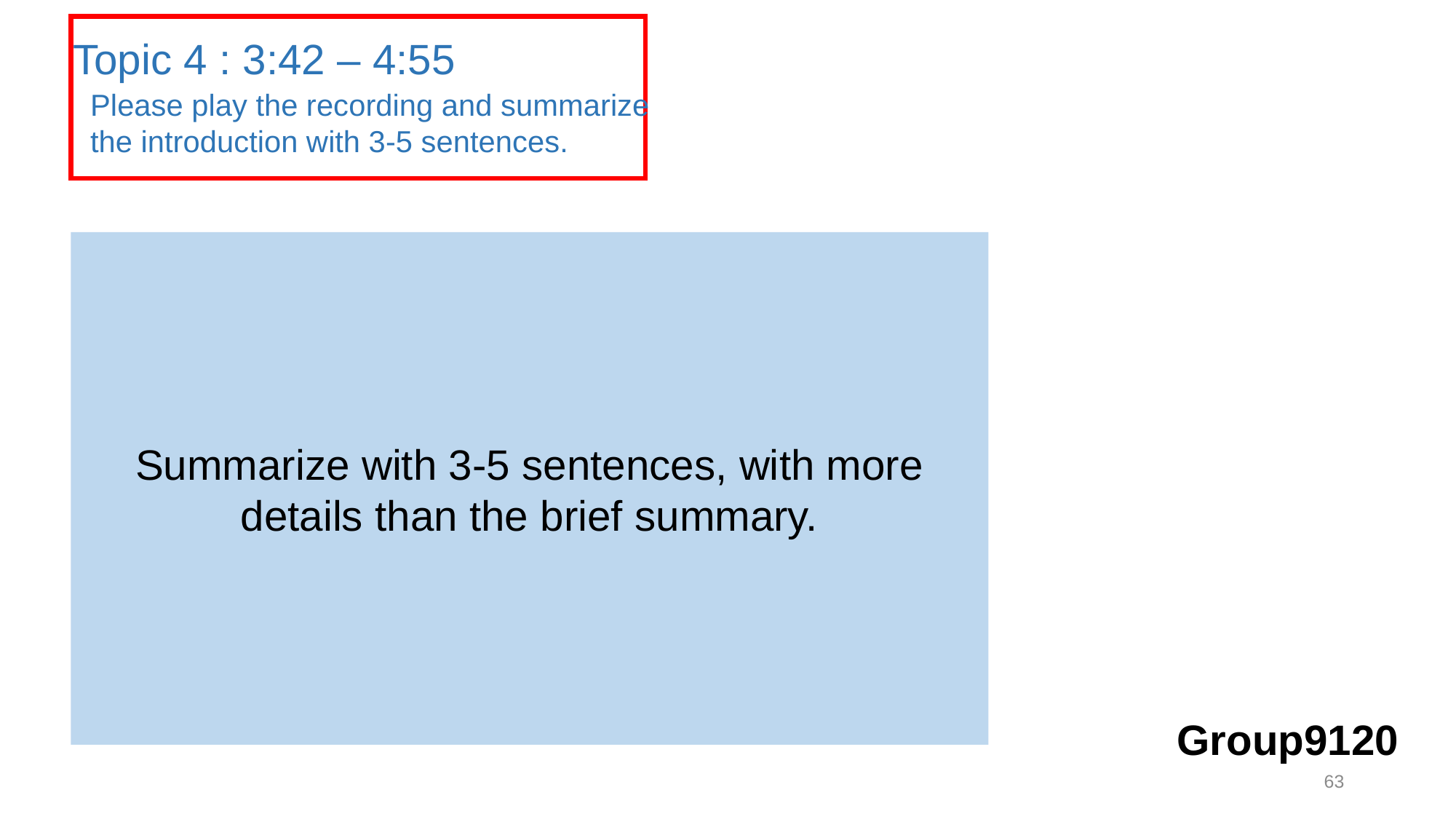

Topic 4 : 3:42 – 4:55
Please play the recording and summarize the introduction with 3-5 sentences.
Summarize with 3-5 sentences, with more details than the brief summary.
Group9120
63